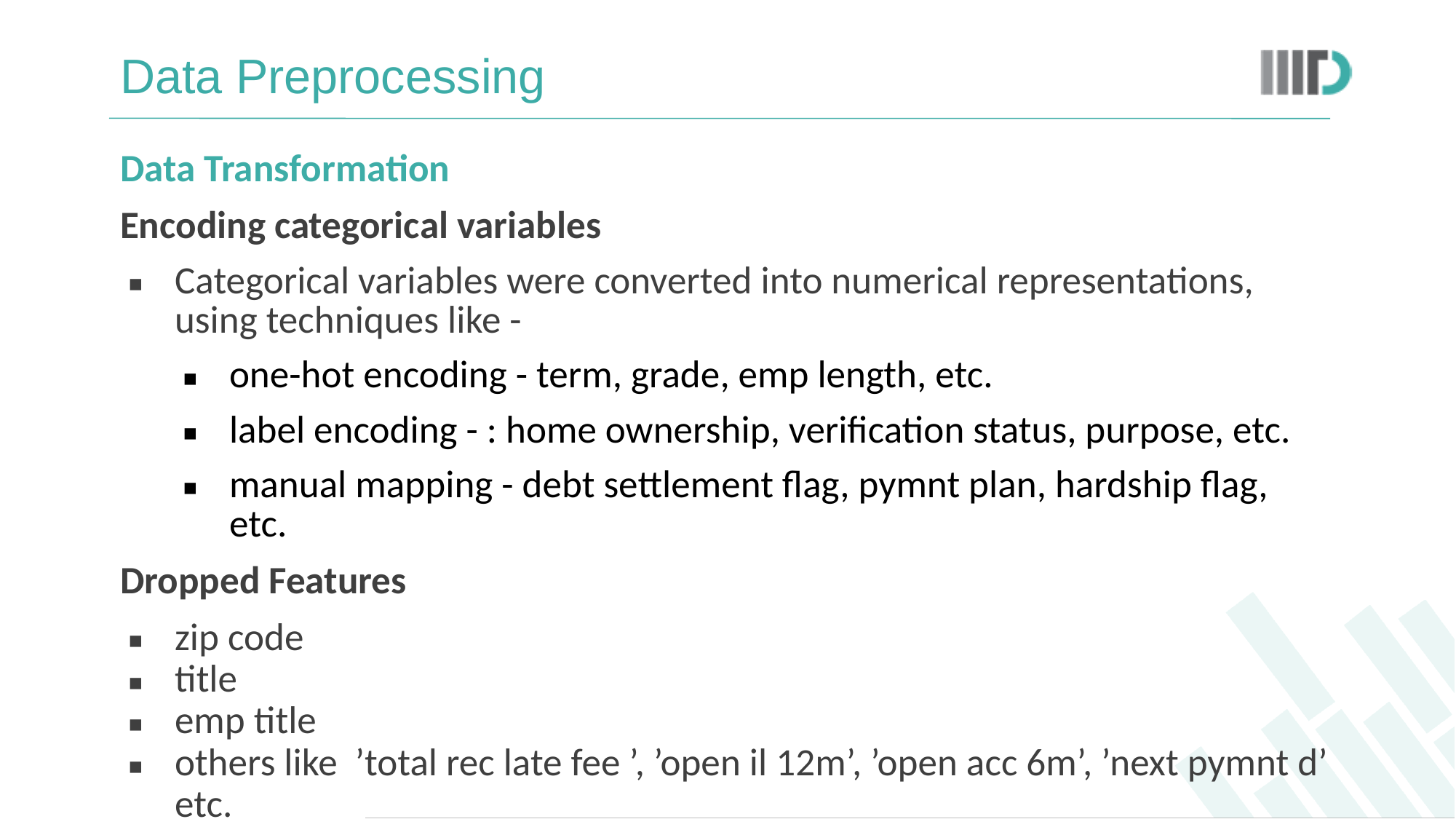

# Data Preprocessing
Data Transformation
Encoding categorical variables
Categorical variables were converted into numerical representations, using techniques like -
one-hot encoding - term, grade, emp length, etc.
label encoding - : home ownership, verification status, purpose, etc.
manual mapping - debt settlement flag, pymnt plan, hardship flag, etc.
Dropped Features
zip code
title
emp title
others like  ’total rec late fee ’, ’open il 12m’, ’open acc 6m’, ’next pymnt d’ etc.